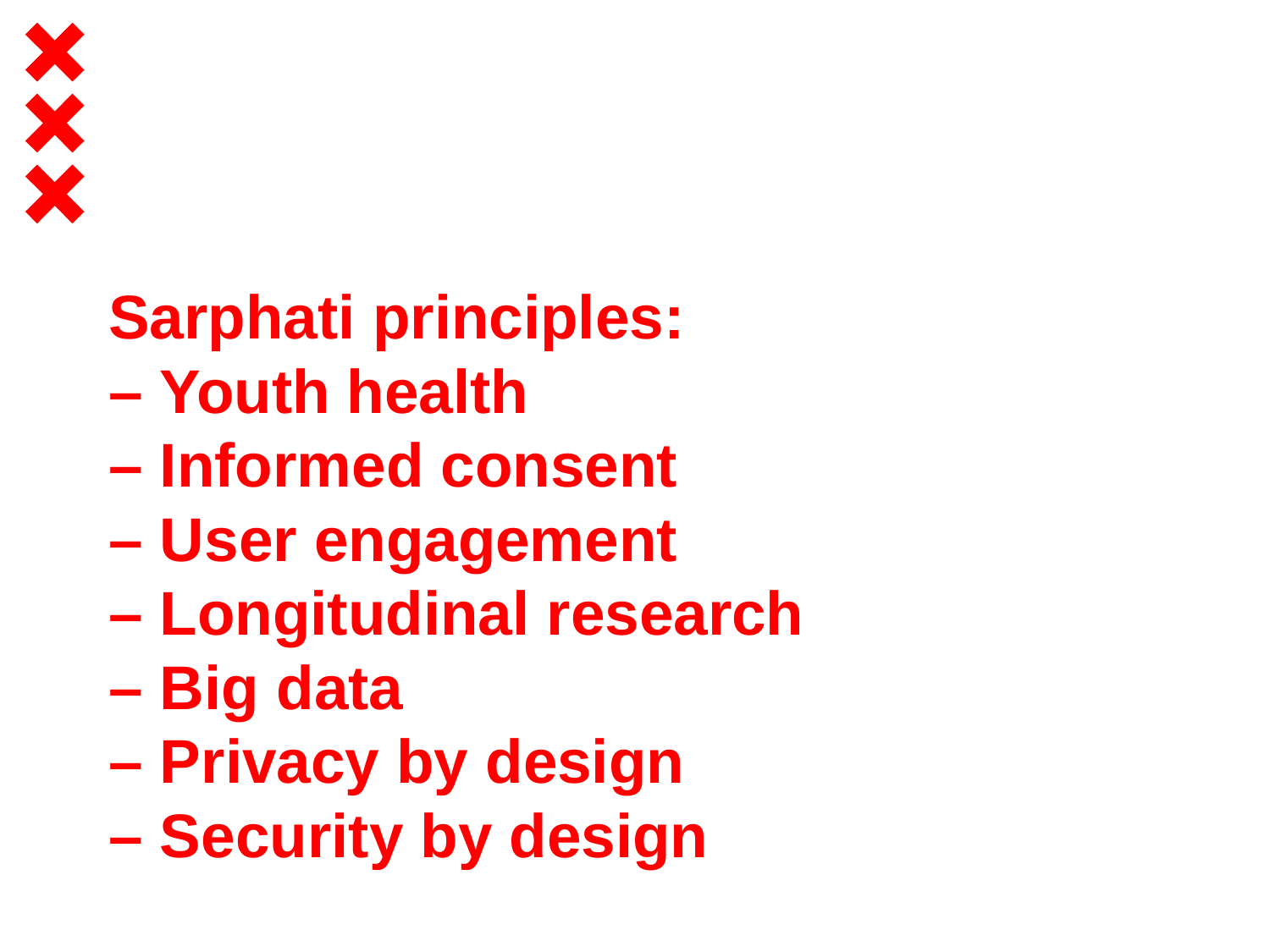

Sarphati principles:
– Youth health
– Informed consent
– User engagement
– Longitudinal research
– Big data
– Privacy by design
– Security by design